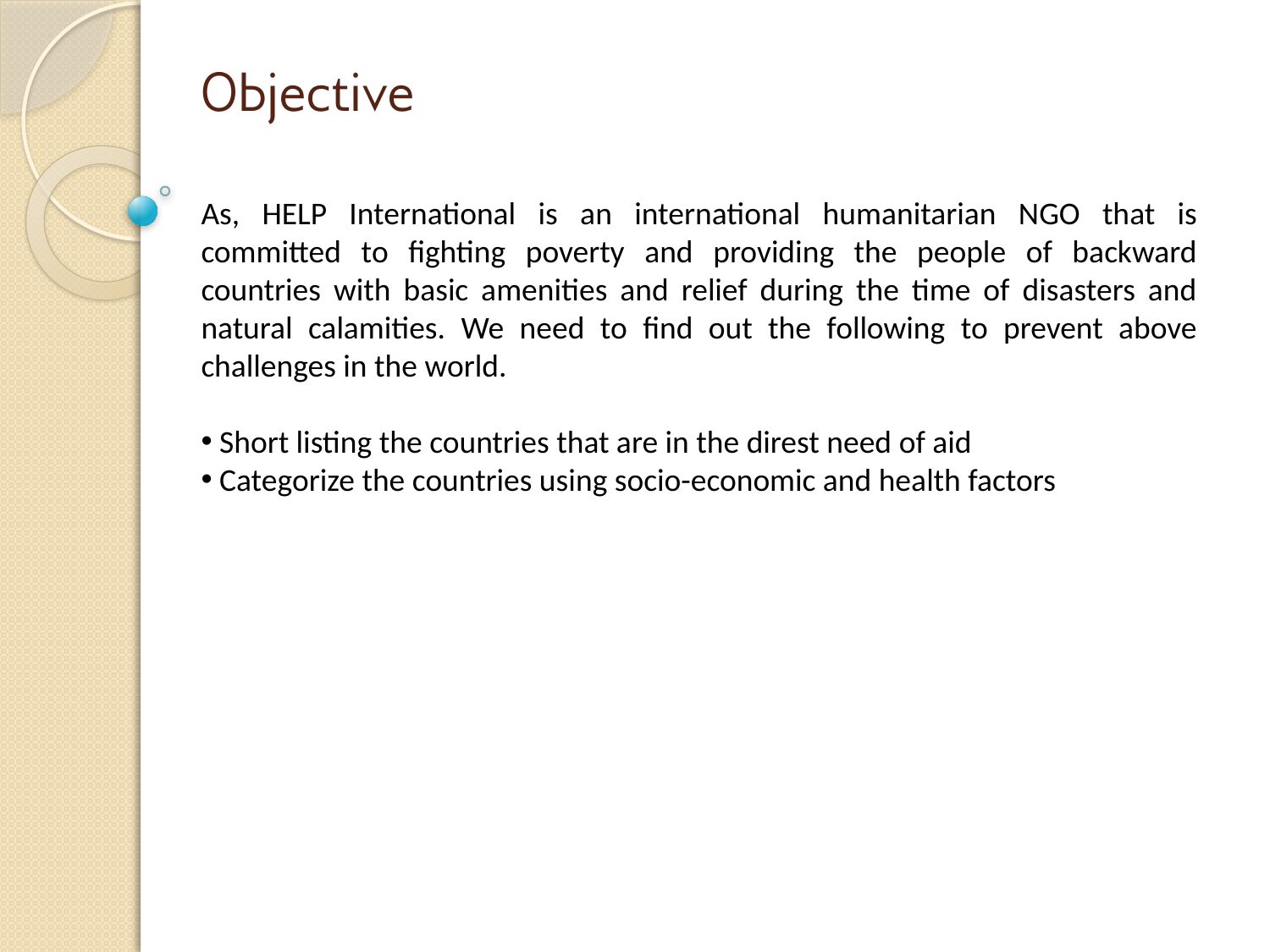

# Objective
As, HELP International is an international humanitarian NGO that is committed to fighting poverty and providing the people of backward countries with basic amenities and relief during the time of disasters and natural calamities. We need to find out the following to prevent above challenges in the world.

 Short listing the countries that are in the direst need of aid
 Categorize the countries using socio-economic and health factors